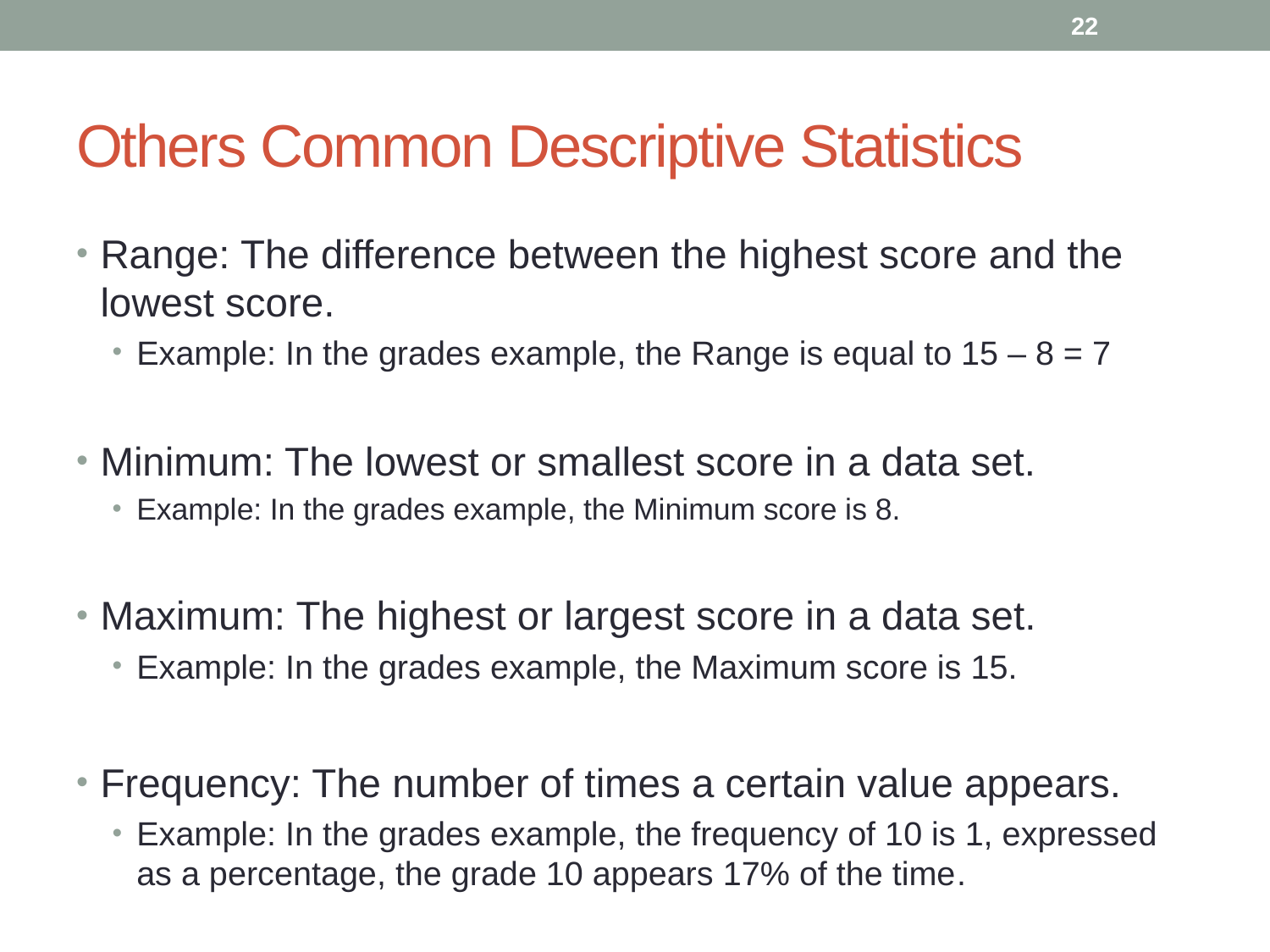

22
# Others Common Descriptive Statistics
Range: The difference between the highest score and the lowest score.
Example: In the grades example, the Range is equal to 15 – 8 = 7

Minimum: The lowest or smallest score in a data set.
Example: In the grades example, the Minimum score is 8.

Maximum: The highest or largest score in a data set.
Example: In the grades example, the Maximum score is 15.

Frequency: The number of times a certain value appears.
Example: In the grades example, the frequency of 10 is 1, expressed as a percentage, the grade 10 appears 17% of the time.